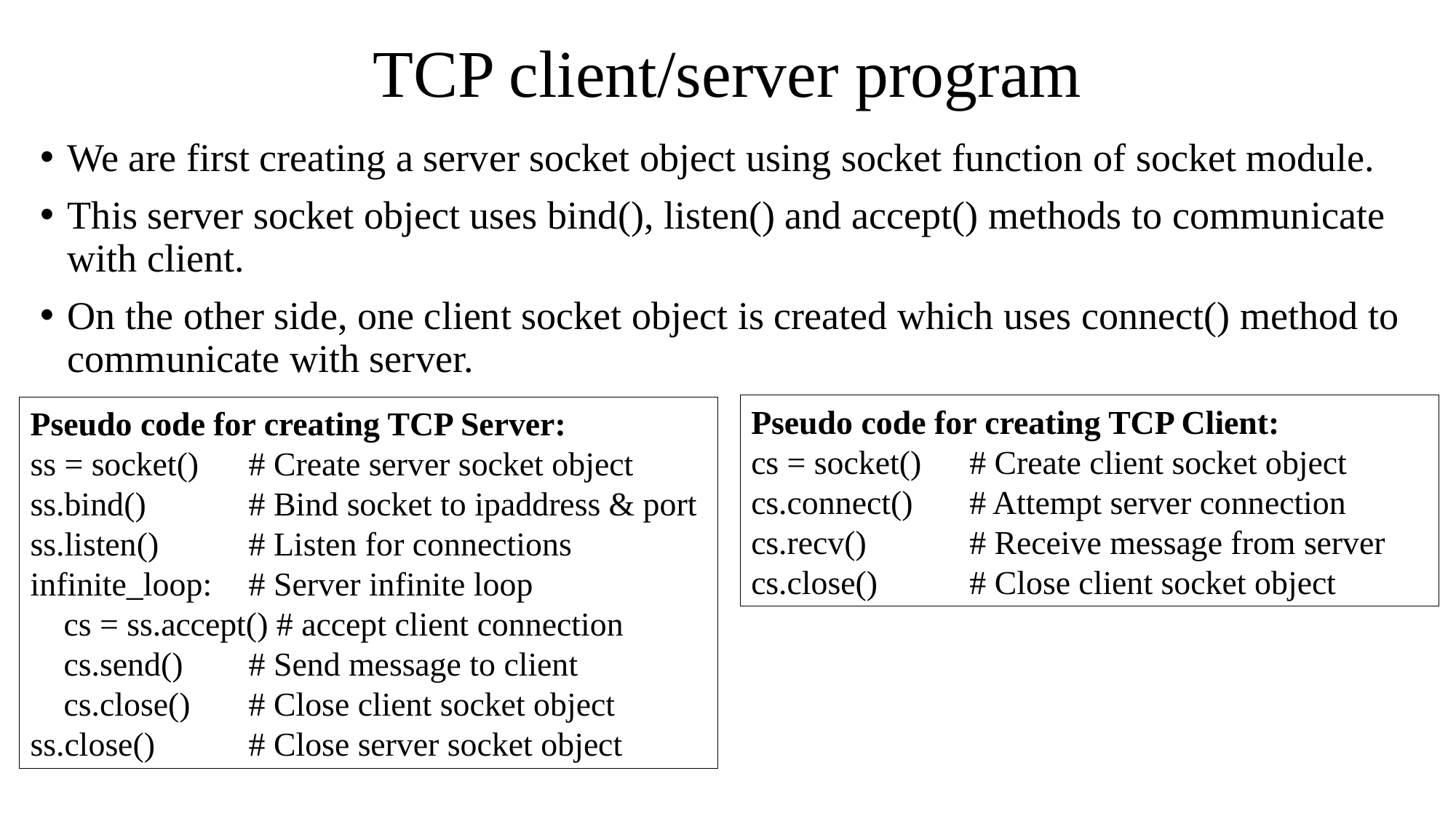

# TCP client/server program
We are first creating a server socket object using socket function of socket module.
This server socket object uses bind(), listen() and accept() methods to communicate with client.
On the other side, one client socket object is created which uses connect() method to communicate with server.
Pseudo code for creating TCP Client:
cs = socket()	# Create client socket object
cs.connect()	# Attempt server connection
cs.recv()       	# Receive message from server
cs.close()      	# Close client socket object
Pseudo code for creating TCP Server:
ss = socket()	# Create server socket object
ss.bind()	# Bind socket to ipaddress & port
ss.listen()	# Listen for connections
infinite_loop:	# Server infinite loop
    cs = ss.accept() # accept client connection
    cs.send()	# Send message to client
    cs.close()	# Close client socket object
ss.close()	# Close server socket object